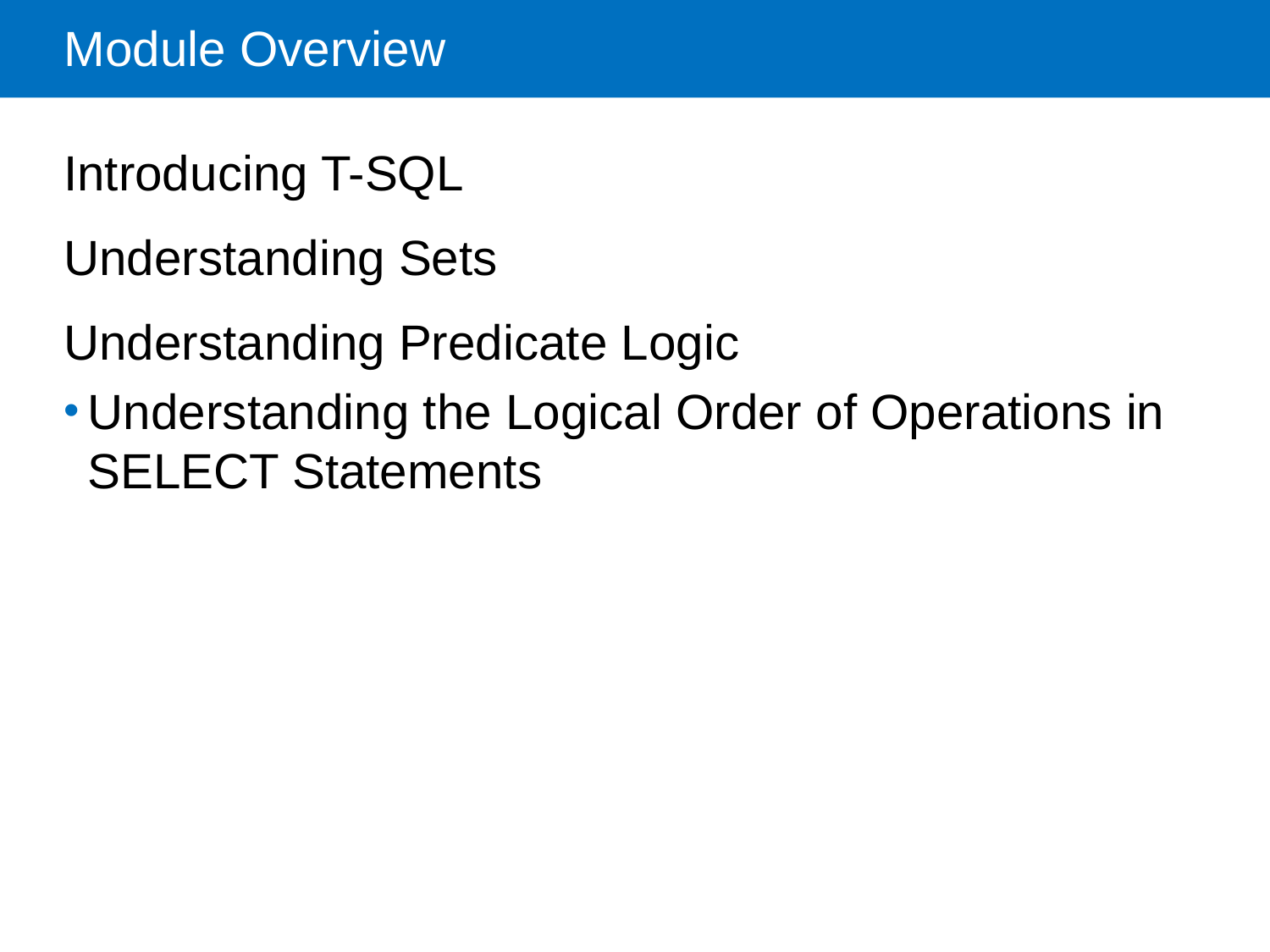

# Module Overview
Introducing T-SQL
Understanding Sets
Understanding Predicate Logic
Understanding the Logical Order of Operations in SELECT Statements